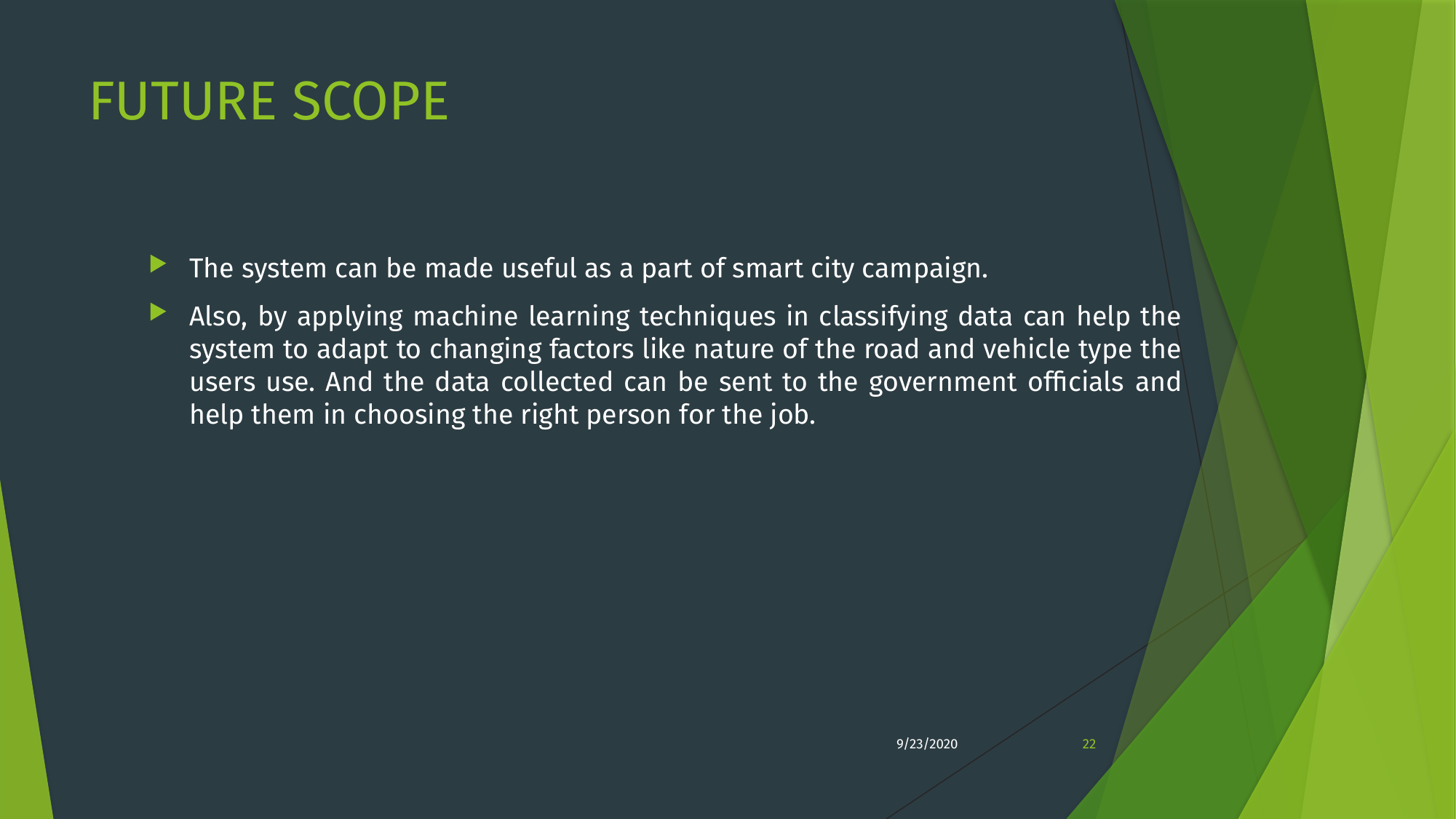

# FUTURE SCOPE
The system can be made useful as a part of smart city campaign.
Also, by applying machine learning techniques in classifying data can help the system to adapt to changing factors like nature of the road and vehicle type the users use. And the data collected can be sent to the government officials and help them in choosing the right person for the job.
9/23/2020
22